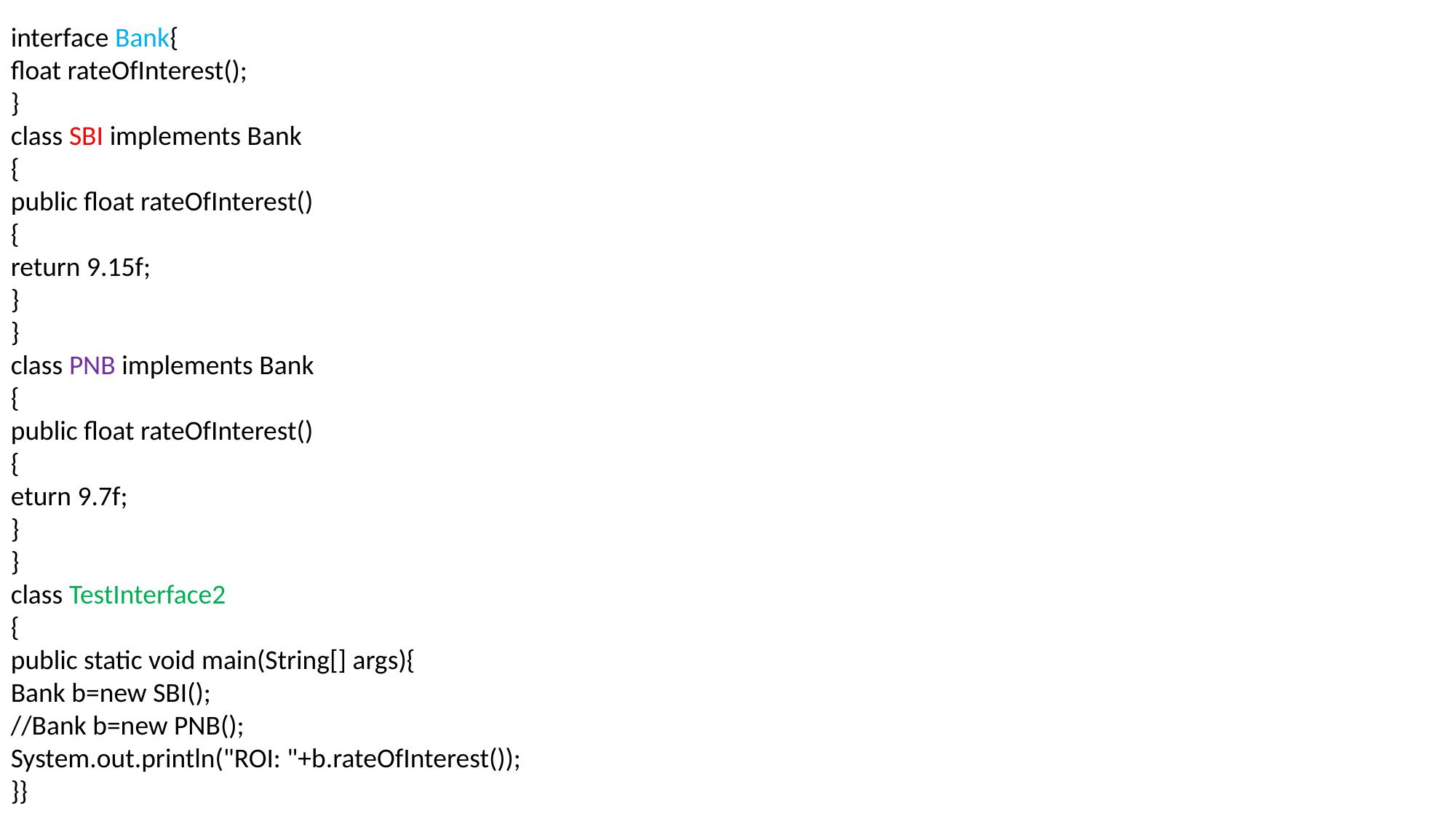

interface Bank{
float rateOfInterest();
}
class SBI implements Bank
{
public float rateOfInterest()
{
return 9.15f;
}
}
class PNB implements Bank
{
public float rateOfInterest()
{
eturn 9.7f;
}
}
class TestInterface2
{
public static void main(String[] args){
Bank b=new SBI();
//Bank b=new PNB();
System.out.println("ROI: "+b.rateOfInterest());
}}